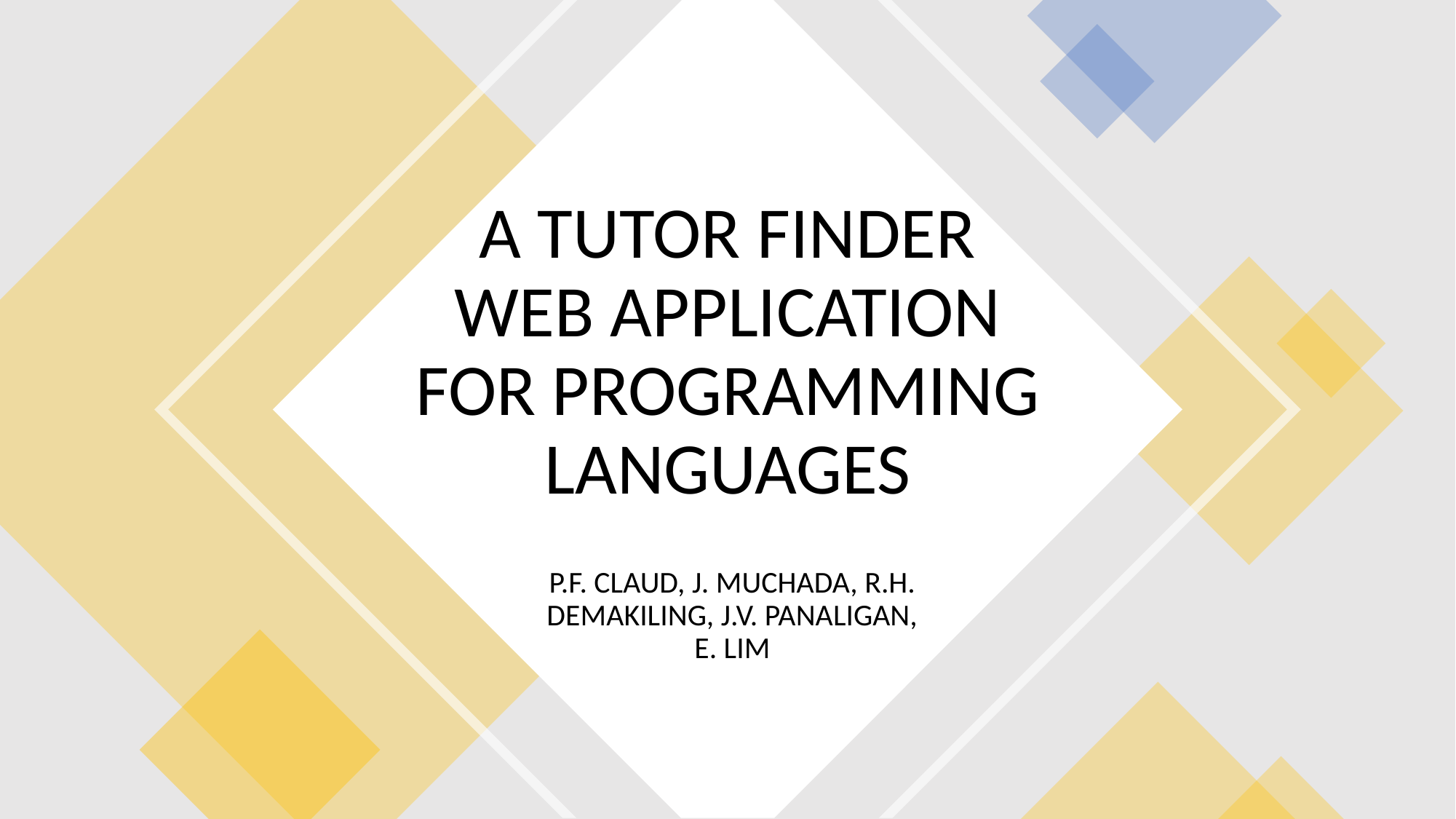

# A TUTOR FINDER WEB APPLICATION FOR PROGRAMMING LANGUAGES

P.F. CLAUD, J. MUCHADA, R.H. DEMAKILING, J.V. PANALIGAN, E. LIM